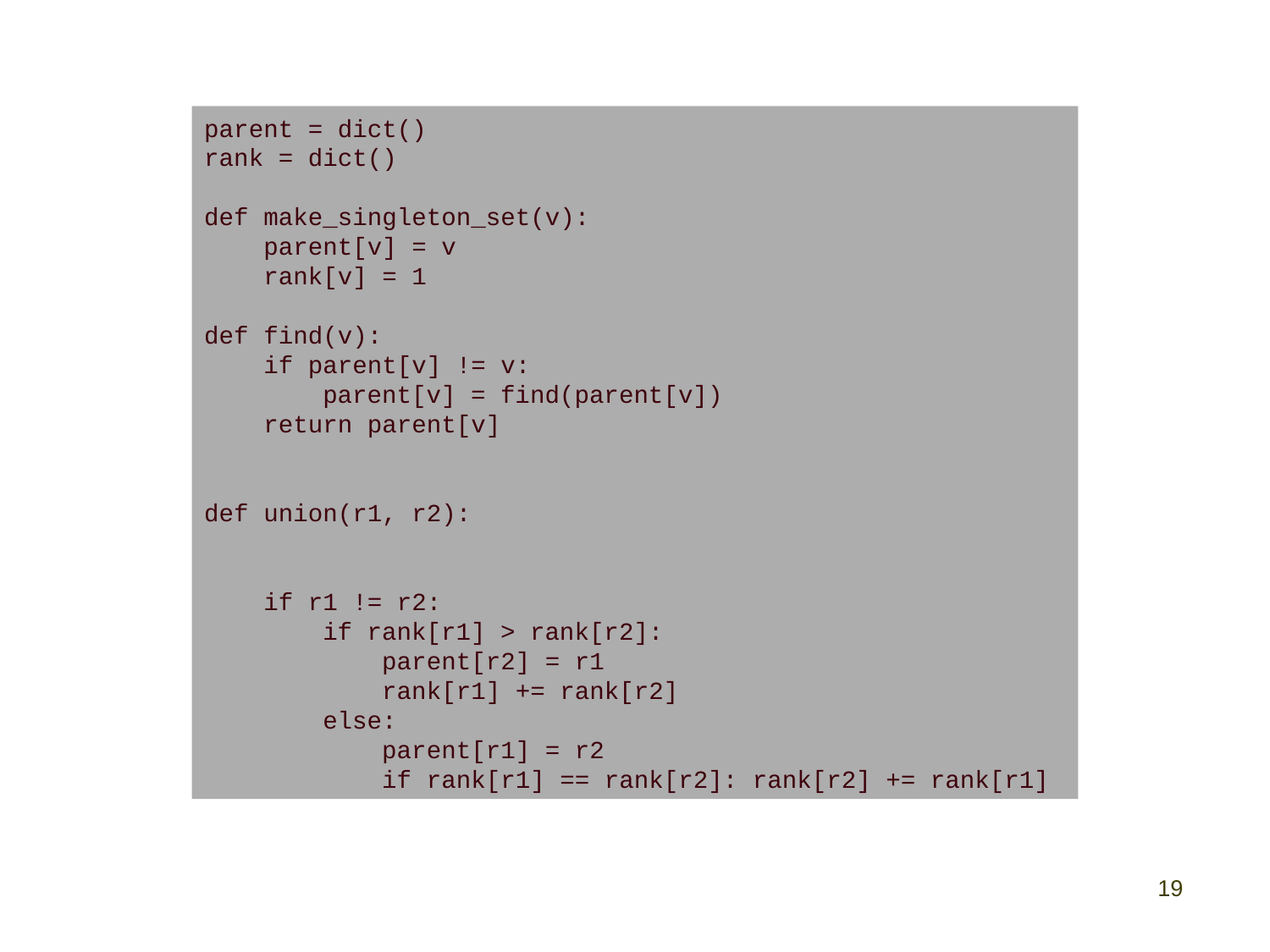

parent = dict()
rank = dict()

def make_singleton_set(v):
    parent[v] = v
    rank[v] = 1

def find(v):
    if parent[v] != v:
        parent[v] = find(parent[v])
    return parent[v]

def union(r1, r2):

    if r1 != r2:
        if rank[r1] > rank[r2]:
            parent[r2] = r1
            rank[r1] += rank[r2]
        else:
            parent[r1] = r2
            if rank[r1] == rank[r2]: rank[r2] += rank[r1]
19